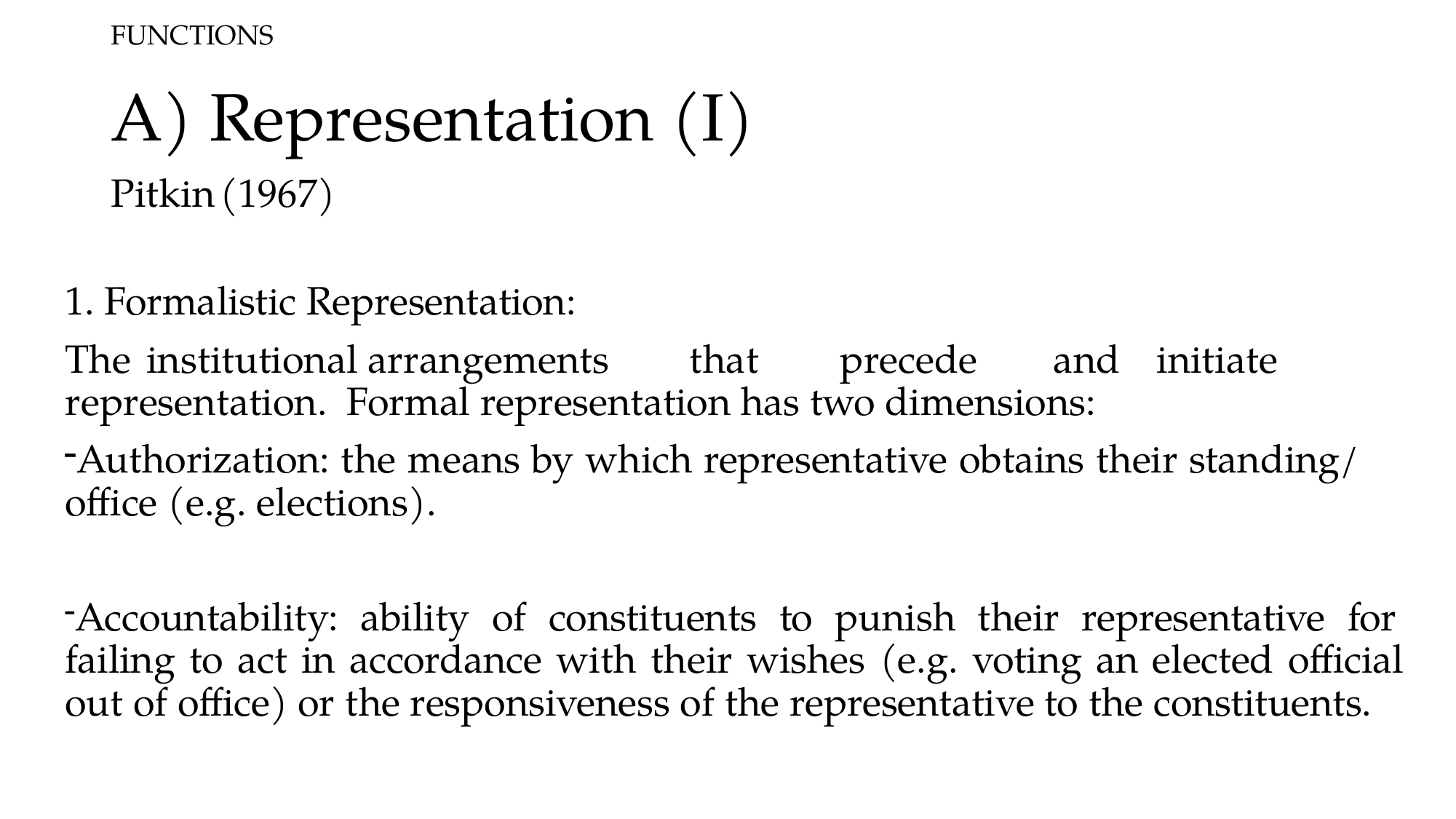

FUNCTIONS
# A) Representation (I)
Pitkin	(1967)
1. Formalistic Representation:
The	institutional arrangements	that	precede	and	initiate	representation.  Formal representation has two dimensions:
Authorization: the means by which representative obtains their standing/ office (e.g. elections).

Accountability: ability of constituents to punish their representative for  failing to act in accordance with their wishes (e.g. voting an elected official  out of office) or the responsiveness of the representative to the constituents.